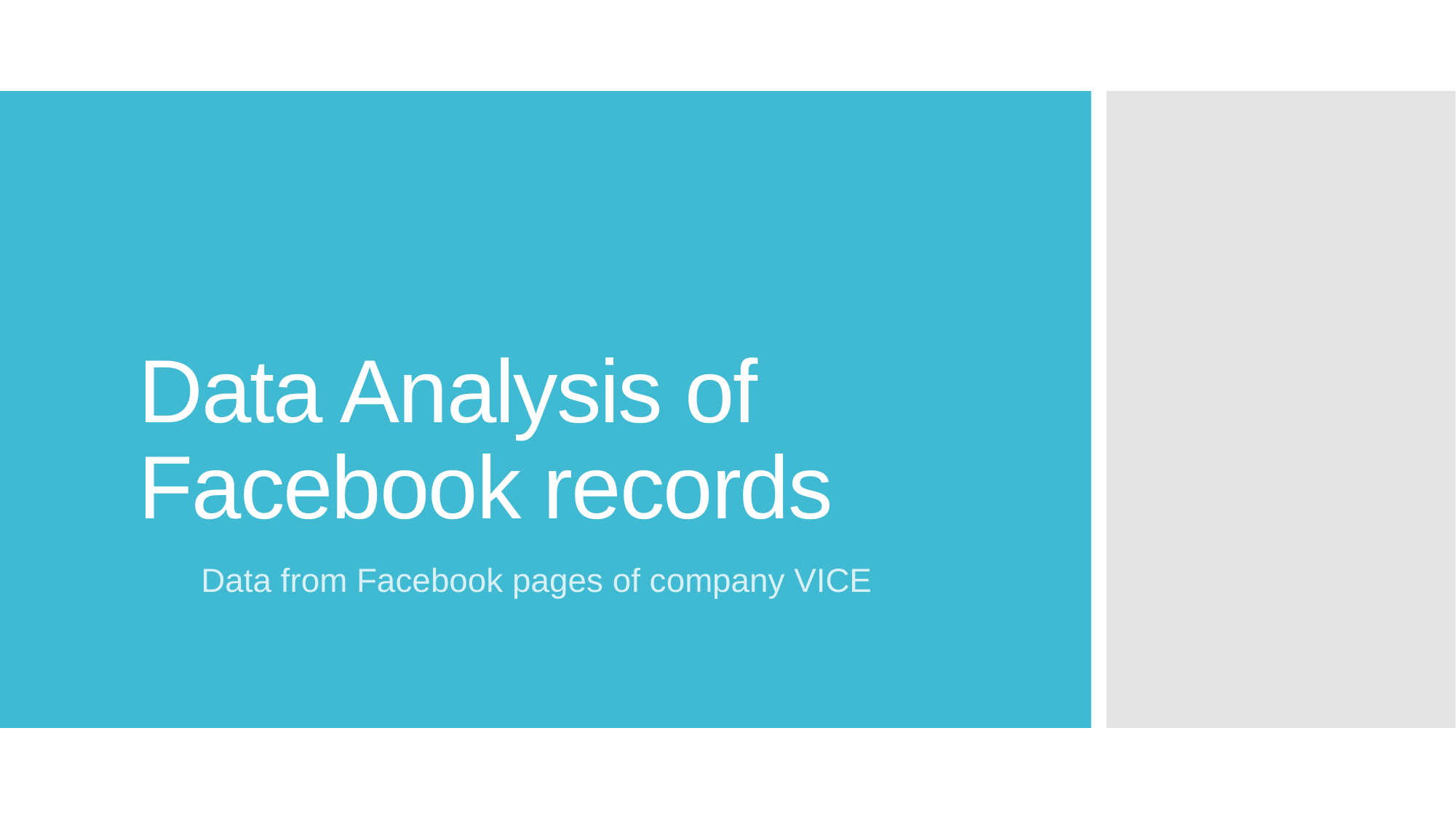

# Data Analysis of Facebook records
Data from Facebook pages of company VICE